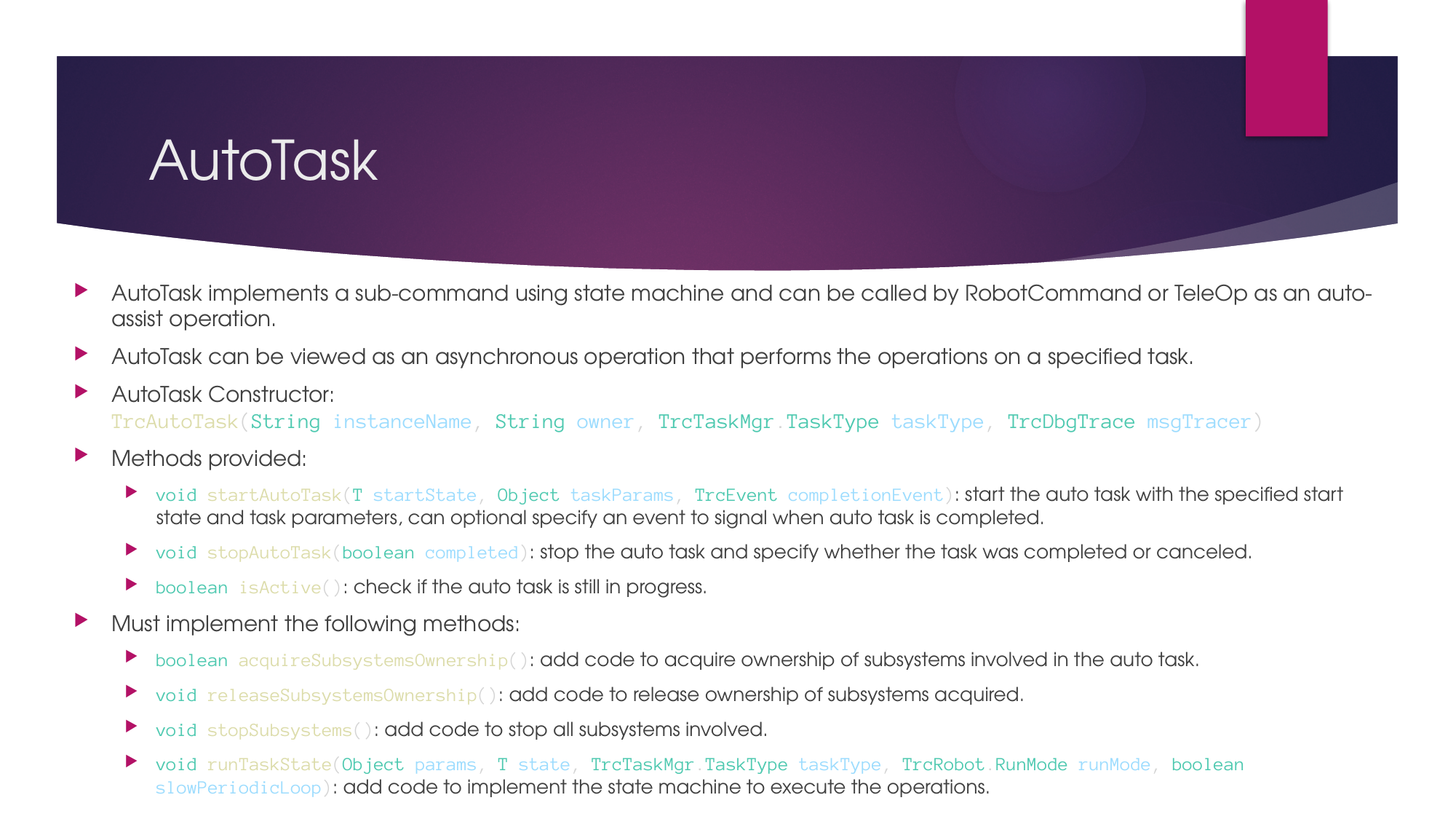

# AutoTask
AutoTask implements a sub-command using state machine and can be called by RobotCommand or TeleOp as an auto-assist operation.
AutoTask can be viewed as an asynchronous operation that performs the operations on a specified task.
AutoTask Constructor:
TrcAutoTask(String instanceName, String owner, TrcTaskMgr.TaskType taskType, TrcDbgTrace msgTracer)
Methods provided:
void startAutoTask(T startState, Object taskParams, TrcEvent completionEvent): start the auto task with the specified start state and task parameters, can optional specify an event to signal when auto task is completed.
void stopAutoTask(boolean completed): stop the auto task and specify whether the task was completed or canceled.
boolean isActive(): check if the auto task is still in progress.
Must implement the following methods:
boolean acquireSubsystemsOwnership(): add code to acquire ownership of subsystems involved in the auto task.
void releaseSubsystemsOwnership(): add code to release ownership of subsystems acquired.
void stopSubsystems(): add code to stop all subsystems involved.
void runTaskState(Object params, T state, TrcTaskMgr.TaskType taskType, TrcRobot.RunMode runMode, boolean slowPeriodicLoop): add code to implement the state machine to execute the operations.